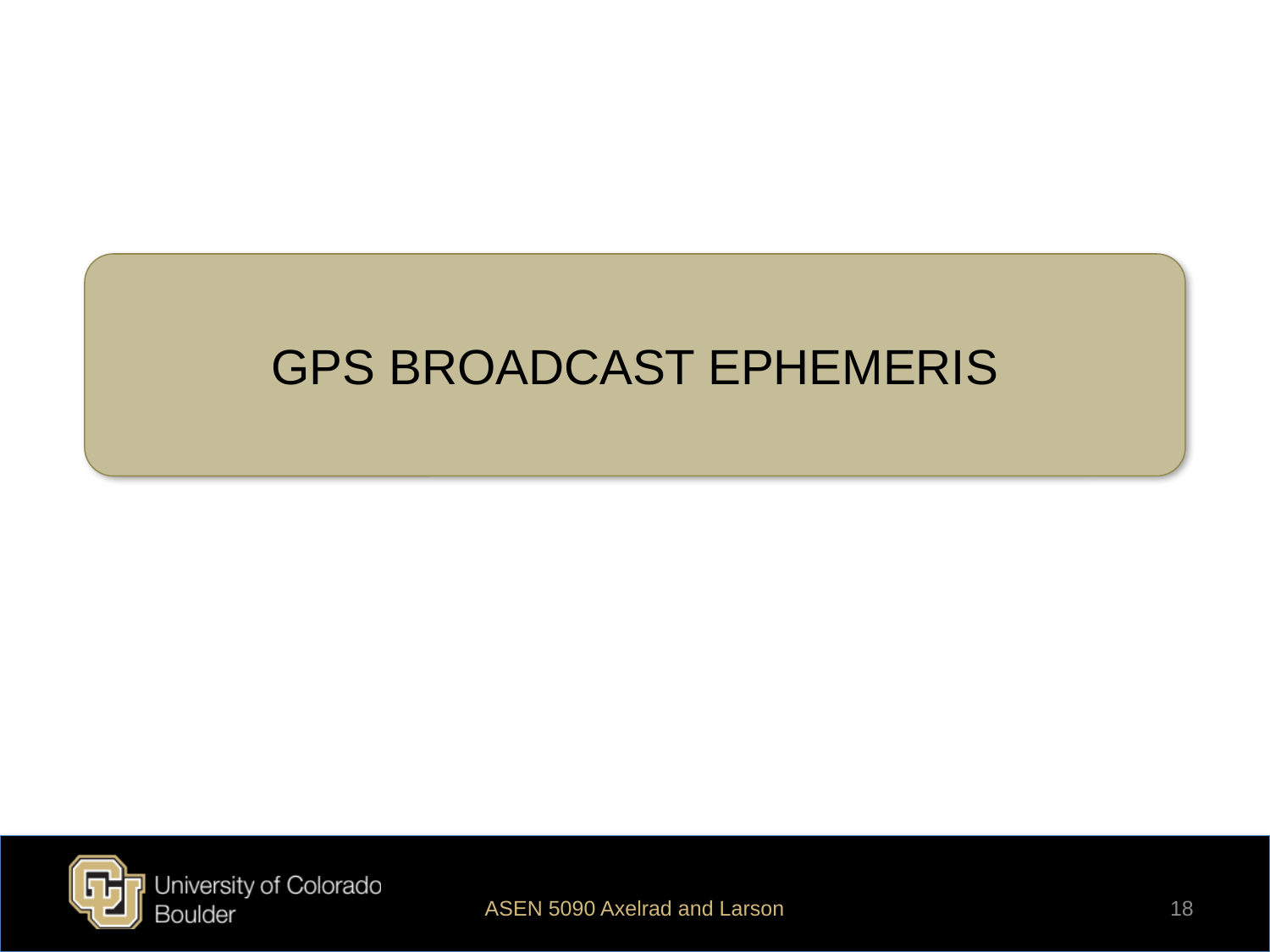

# GPS BROADCAST EPHEMERIS

ASEN 5090 Axelrad and Larson
18